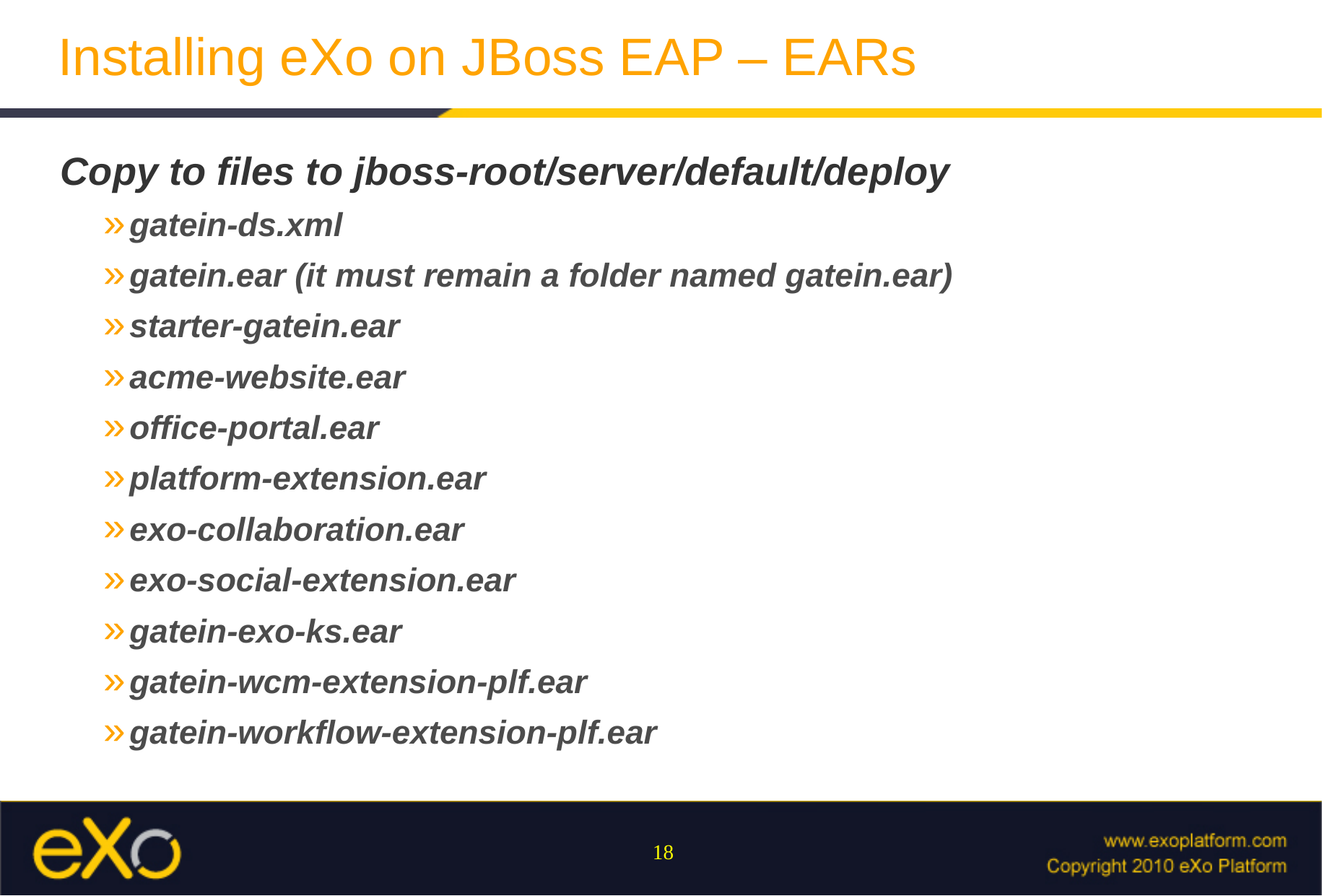

# Installing eXo on JBoss EAP – EARs
Copy to files to jboss-root/server/default/deploy
gatein-ds.xml
gatein.ear (it must remain a folder named gatein.ear)
starter-gatein.ear
acme-website.ear
office-portal.ear
platform-extension.ear
exo-collaboration.ear
exo-social-extension.ear
gatein-exo-ks.ear
gatein-wcm-extension-plf.ear
gatein-workflow-extension-plf.ear